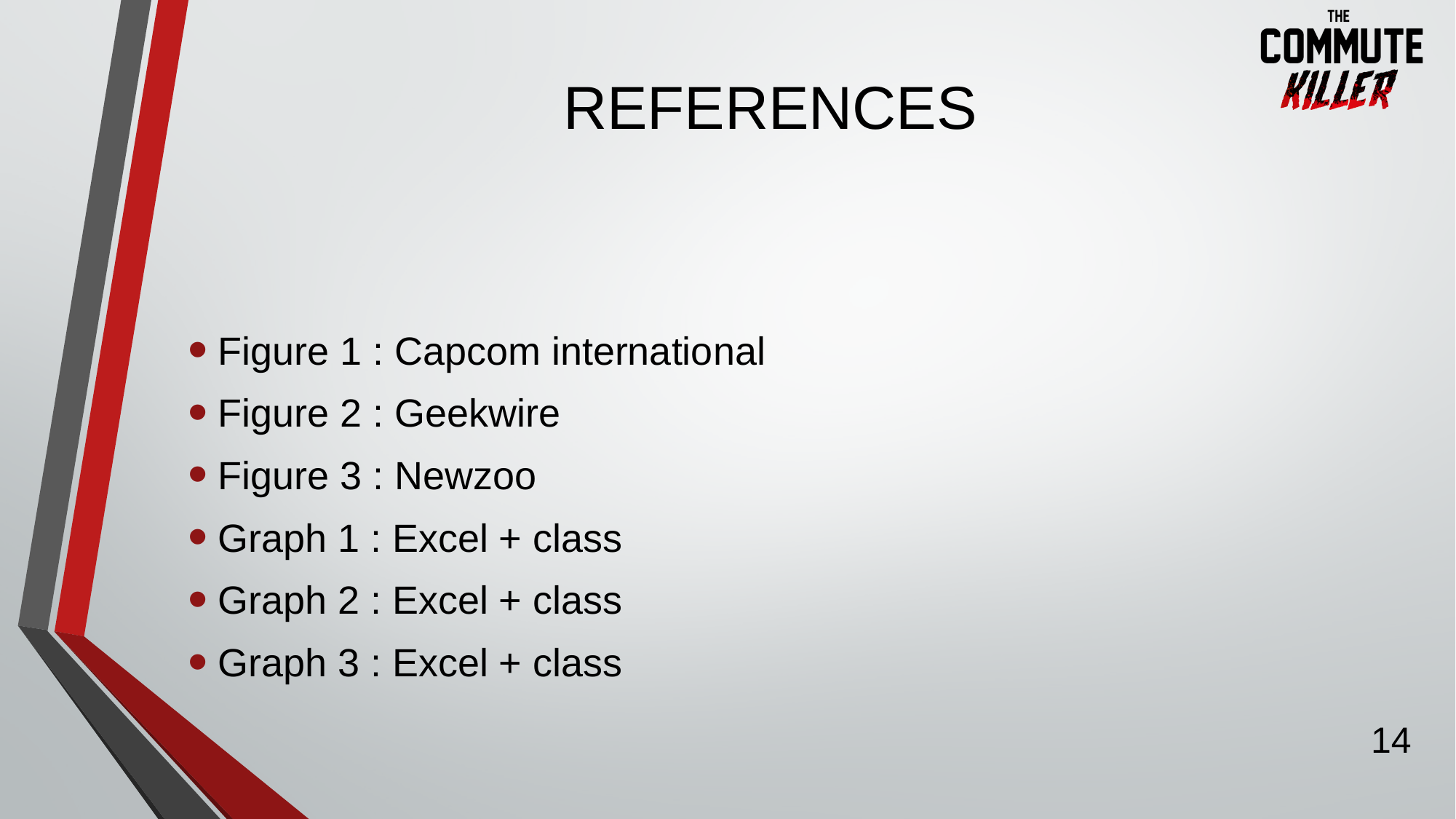

REFERENCES
Figure 1 : Capcom international
Figure 2 : Geekwire
Figure 3 : Newzoo
Graph 1 : Excel + class
Graph 2 : Excel + class
Graph 3 : Excel + class
14